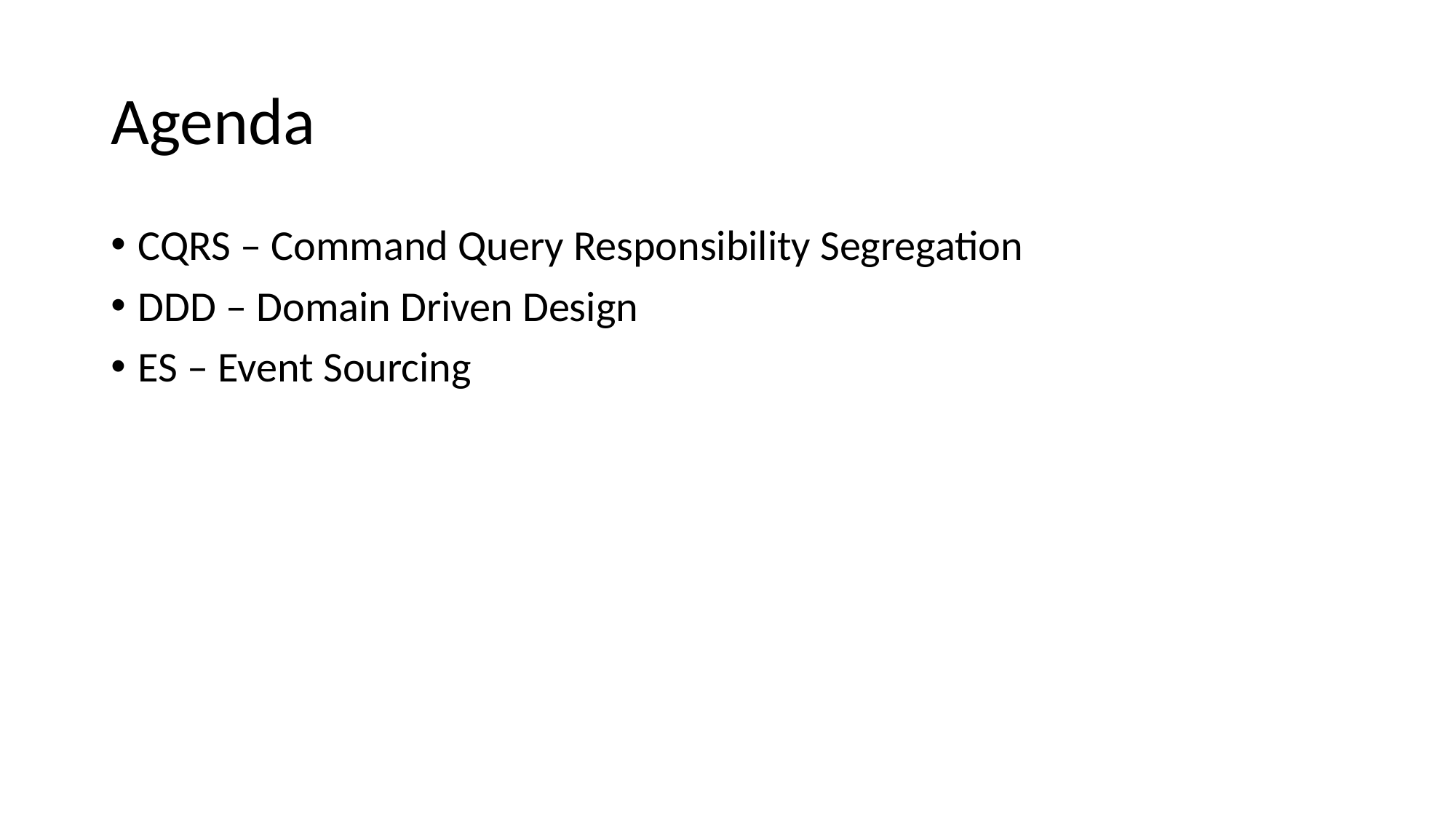

# Agenda
CQRS – Command Query Responsibility Segregation
DDD – Domain Driven Design
ES – Event Sourcing